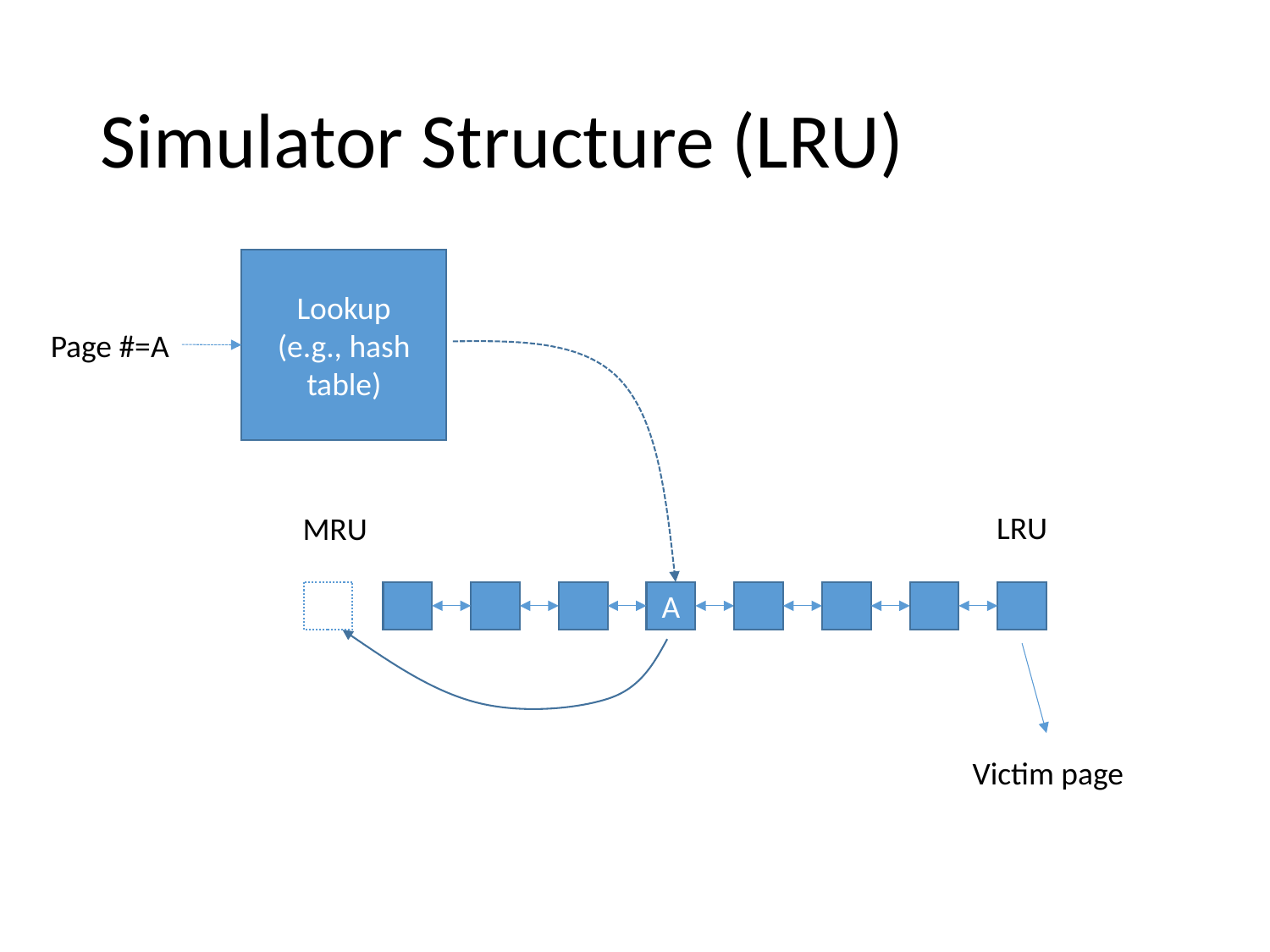

# Simulator Structure (LRU)
Lookup
(e.g., hash table)
Page #=A

LRU
MRU

A

Victim page